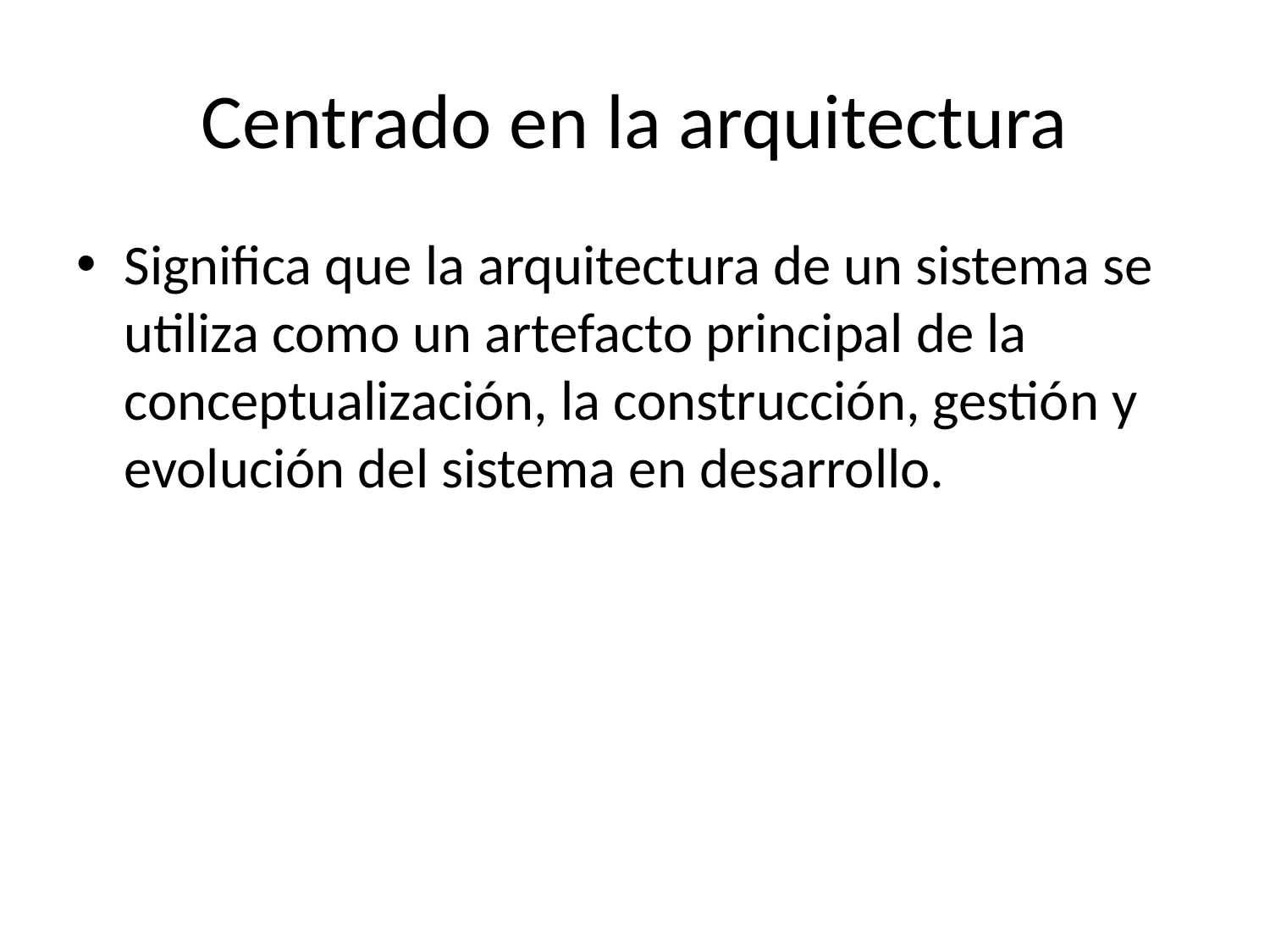

# Centrado en la arquitectura
Significa que la arquitectura de un sistema se utiliza como un artefacto principal de la conceptualización, la construcción, gestión y evolución del sistema en desarrollo.